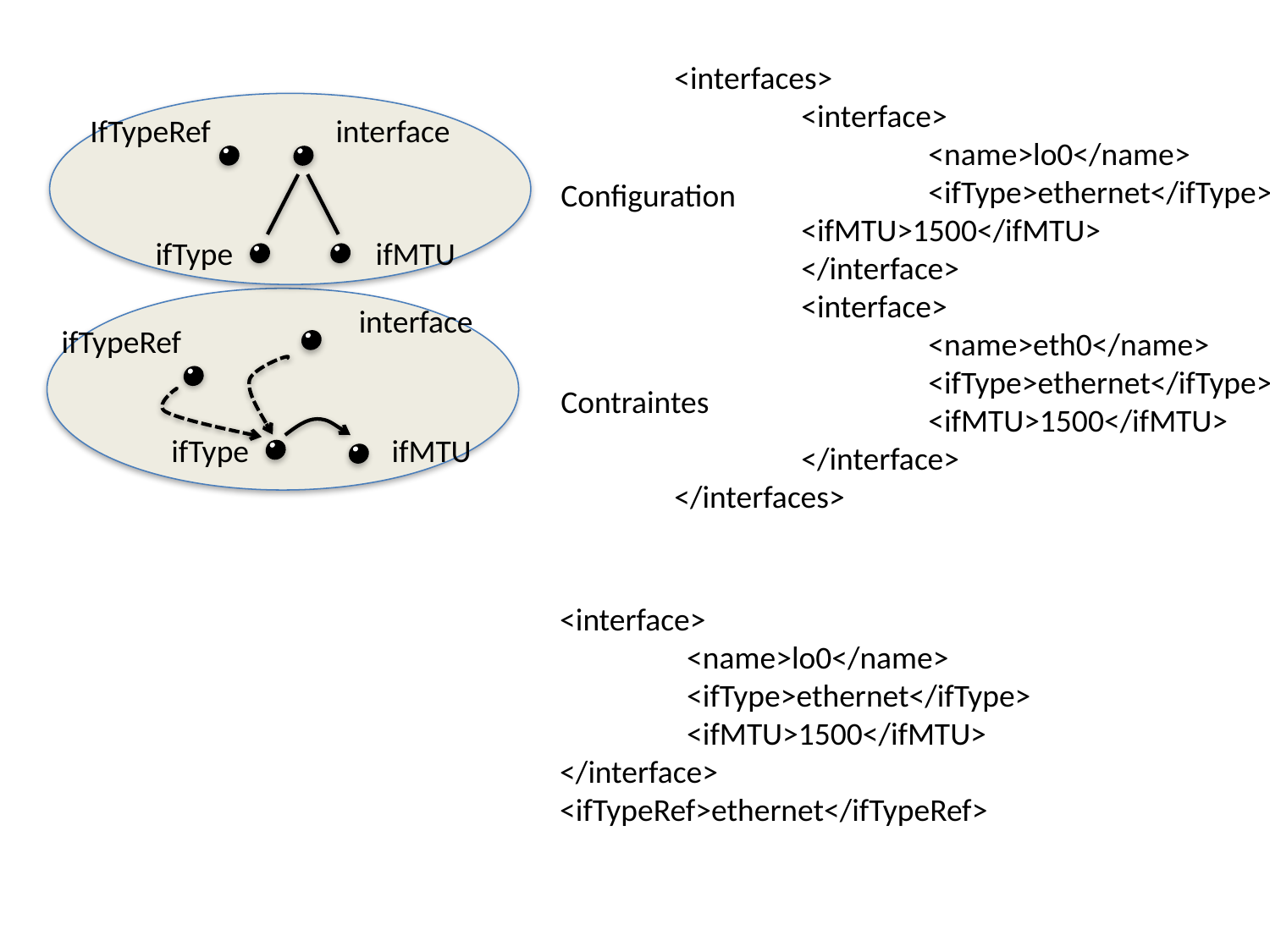

<interfaces>
	<interface>
		<name>lo0</name>
		<ifType>ethernet</ifType>
<ifMTU>1500</ifMTU>
	</interface>
	<interface>
		<name>eth0</name>
		<ifType>ethernet</ifType>
		<ifMTU>1500</ifMTU>
	</interface>
</interfaces>

IfTypeRef
interface

ifType
ifMTU

Configuration

interface
ifTypeRef

ifType
ifMTU

Contraintes
<interface>
	<name>lo0</name>
	<ifType>ethernet</ifType>
	<ifMTU>1500</ifMTU>
</interface>
<ifTypeRef>ethernet</ifTypeRef>